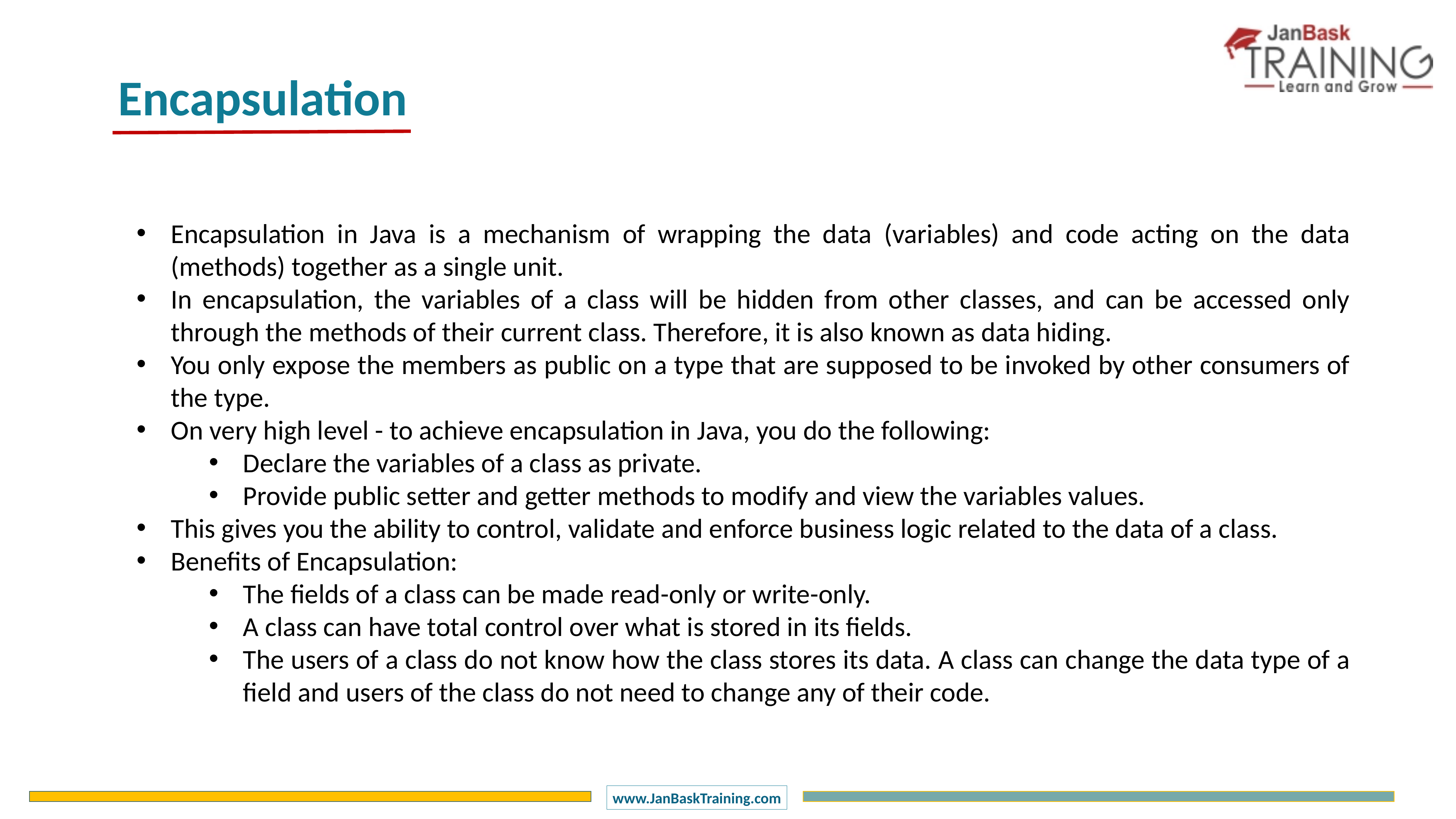

Encapsulation
Encapsulation in Java is a mechanism of wrapping the data (variables) and code acting on the data (methods) together as a single unit.
In encapsulation, the variables of a class will be hidden from other classes, and can be accessed only through the methods of their current class. Therefore, it is also known as data hiding.
You only expose the members as public on a type that are supposed to be invoked by other consumers of the type.
On very high level - to achieve encapsulation in Java, you do the following:
Declare the variables of a class as private.
Provide public setter and getter methods to modify and view the variables values.
This gives you the ability to control, validate and enforce business logic related to the data of a class.
Benefits of Encapsulation:
The fields of a class can be made read-only or write-only.
A class can have total control over what is stored in its fields.
The users of a class do not know how the class stores its data. A class can change the data type of a field and users of the class do not need to change any of their code.